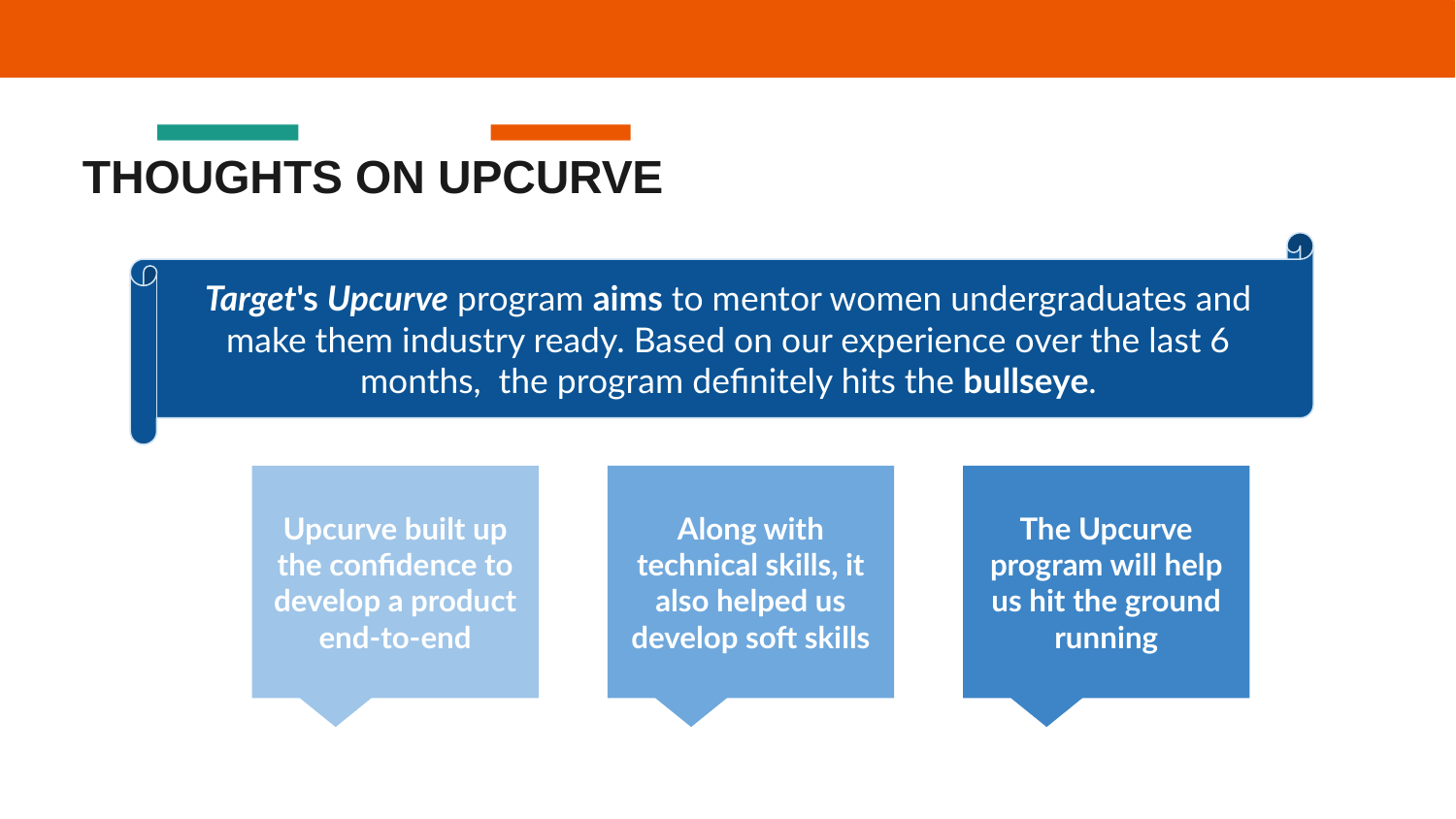

THOUGHTS ON UPCURVE

Target's Upcurve program aims to mentor women undergraduates and make them industry ready. Based on our experience over the last 6 months,  the program definitely hits the bullseye.
03
Upcurve built up the confidence to develop a product end-to-end
Along with technical skills, it also helped us develop soft skills
The Upcurve program will help us hit the ground running